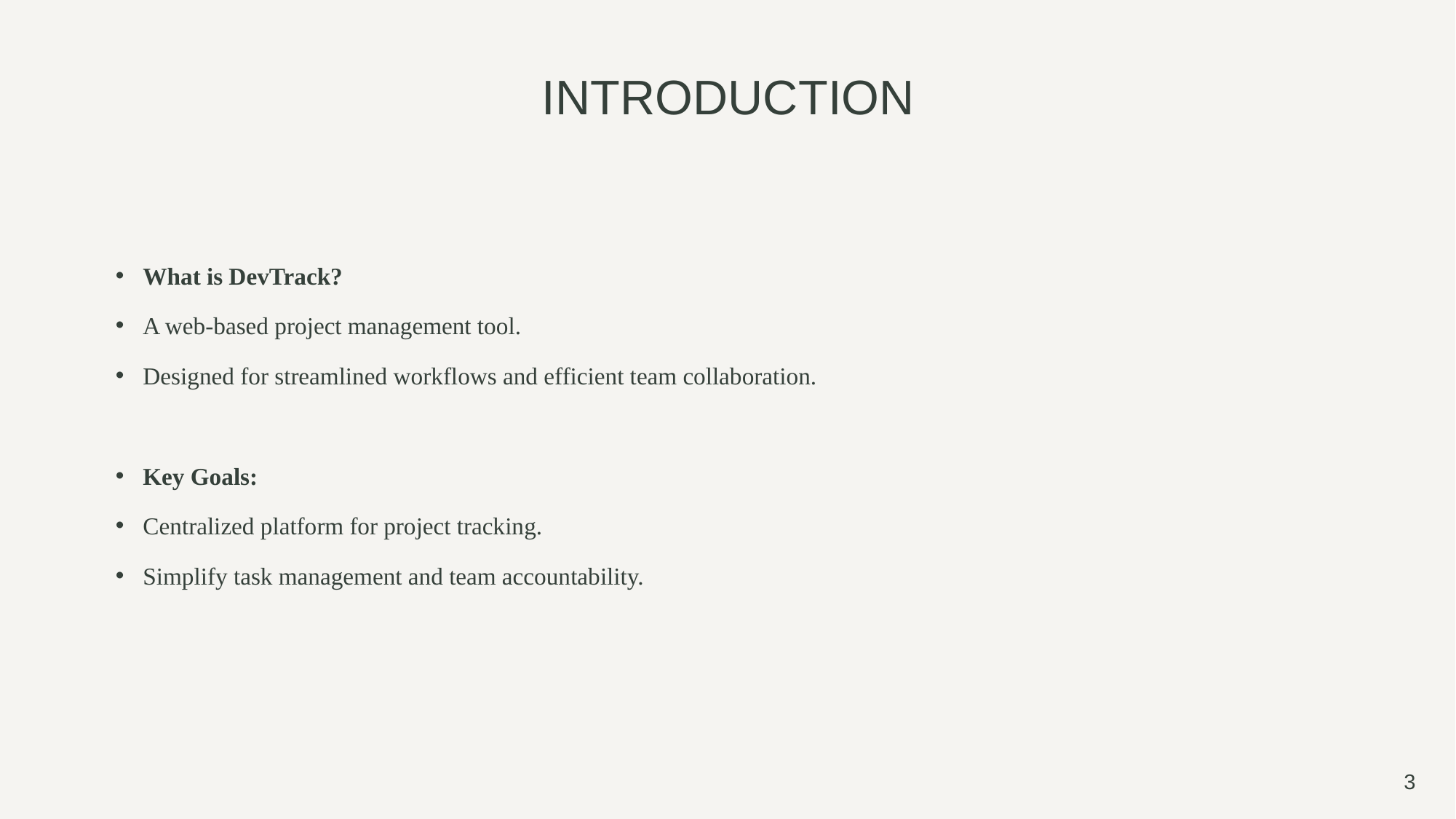

# INTRODUCTION
What is DevTrack?
A web-based project management tool.
Designed for streamlined workflows and efficient team collaboration.

Key Goals:
Centralized platform for project tracking.
Simplify task management and team accountability.

3